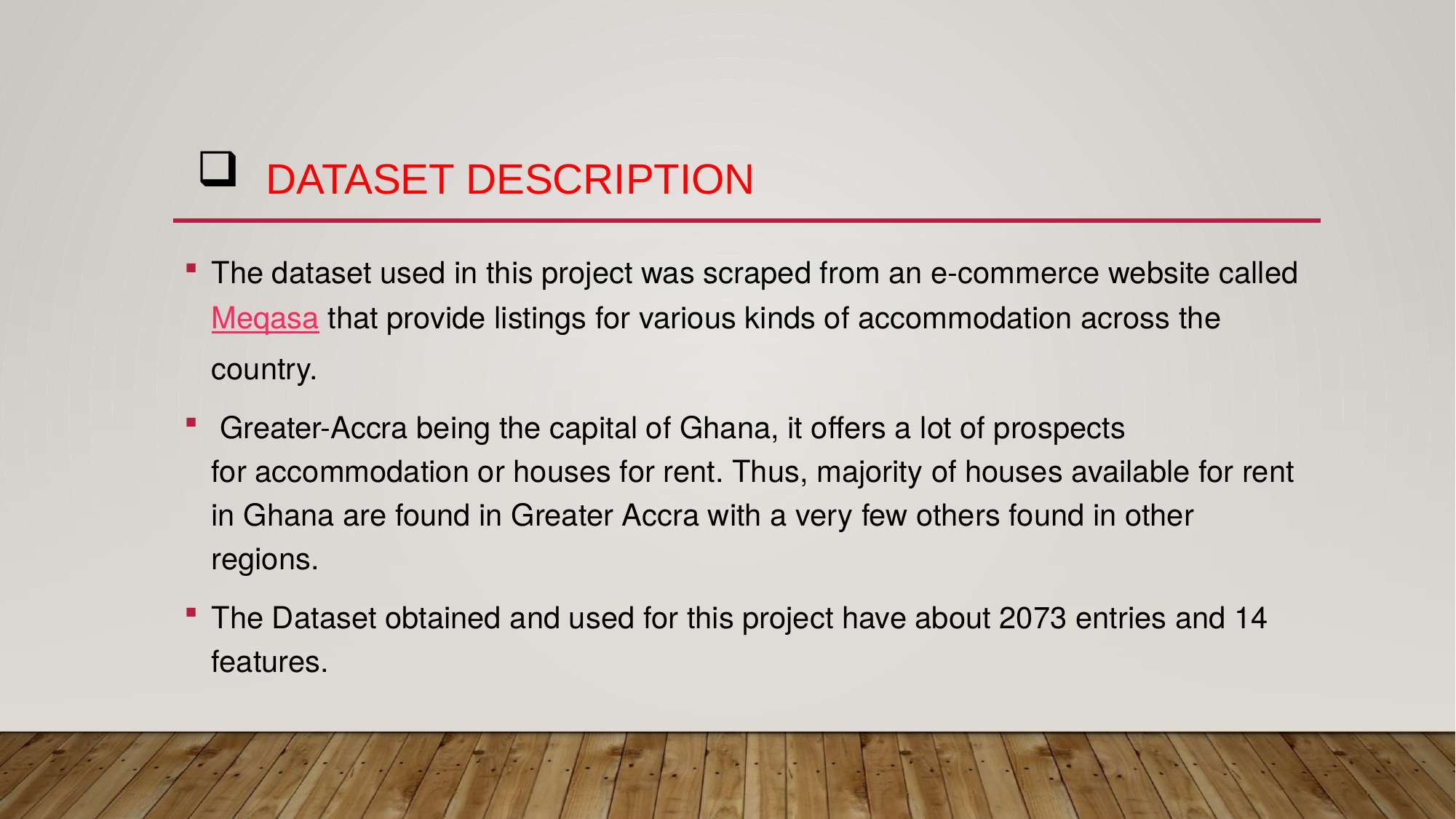

# DATASET DESCRIPTION
The dataset used in this project was scraped from an e-commerce website called Meqasa that provide listings for various kinds of accommodation across the country.
 Greater-Accra being the capital of Ghana, it offers a lot of prospects for accommodation or houses for rent. Thus, majority of houses available for rent in Ghana are found in Greater Accra with a very few others found in other regions.
The Dataset obtained and used for this project have about 2073 entries and 14 features.